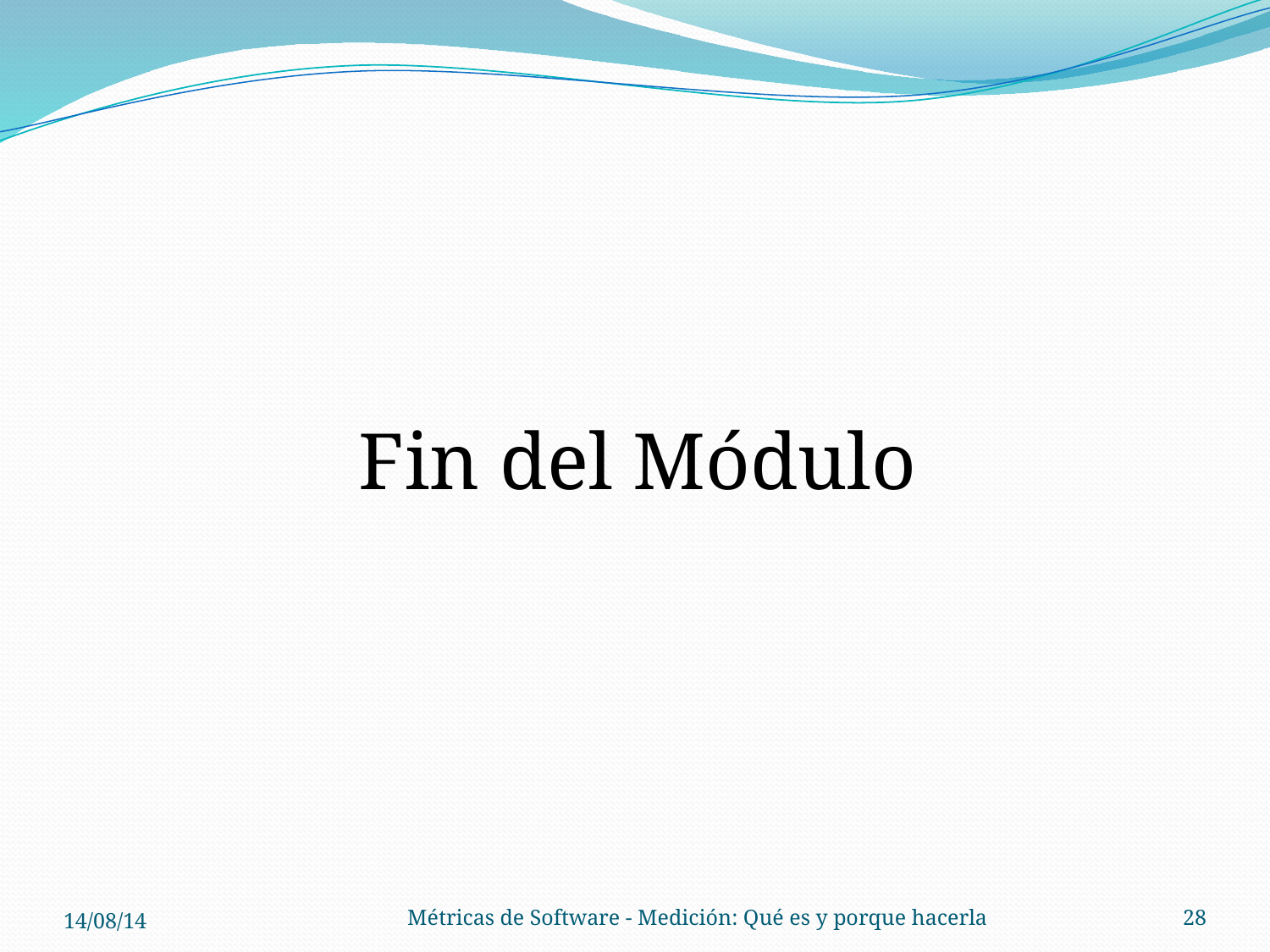

Fin del Módulo
14/08/14
Métricas de Software - Medición: Qué es y porque hacerla
28